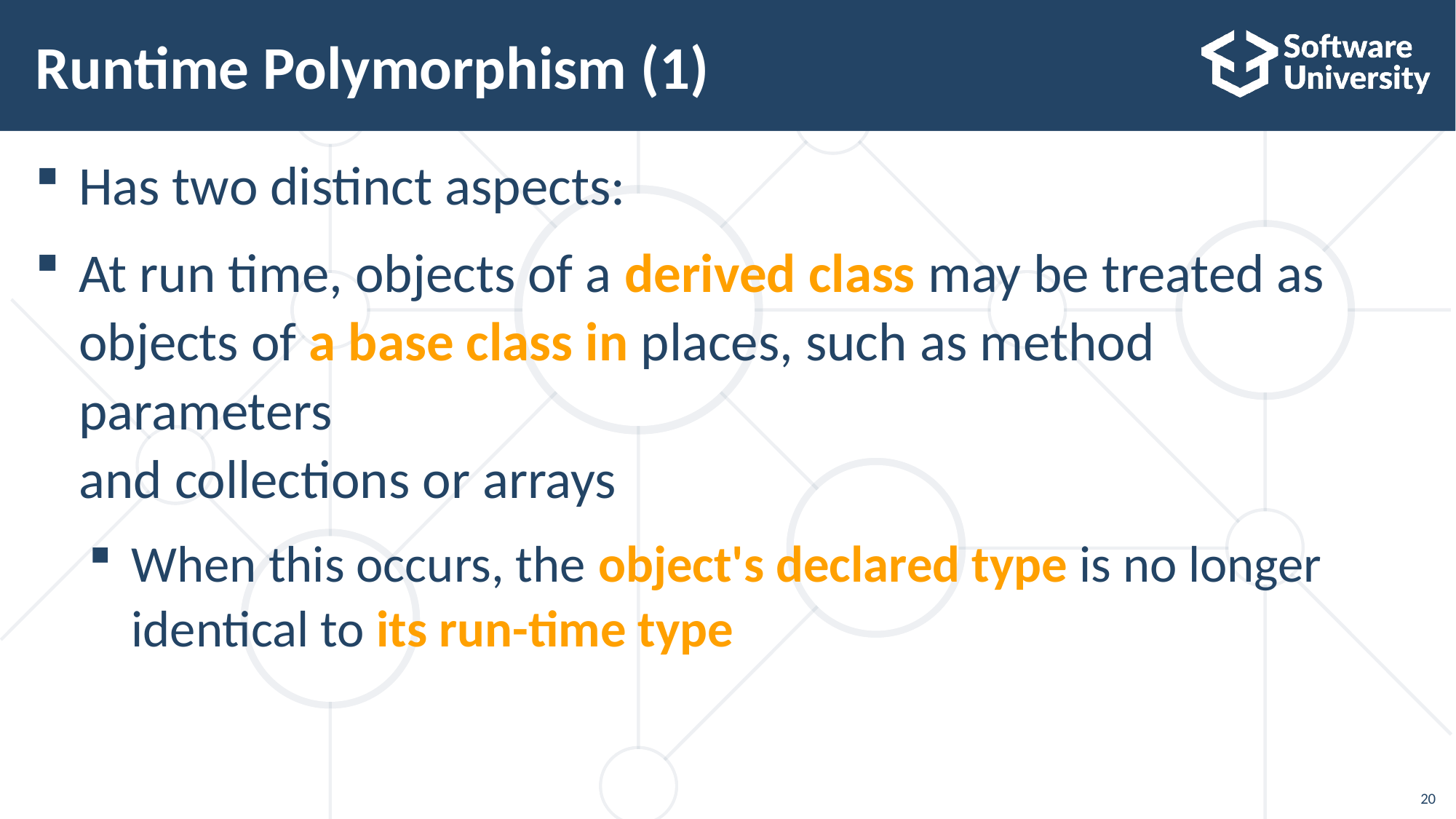

# Runtime Polymorphism (1)
Has two distinct aspects:
At run time, objects of a derived class may be treated as
objects of a base class in places, such as method parameters
and collections or arrays
When this occurs, the object's declared type is no longer identical to its run-time type
20